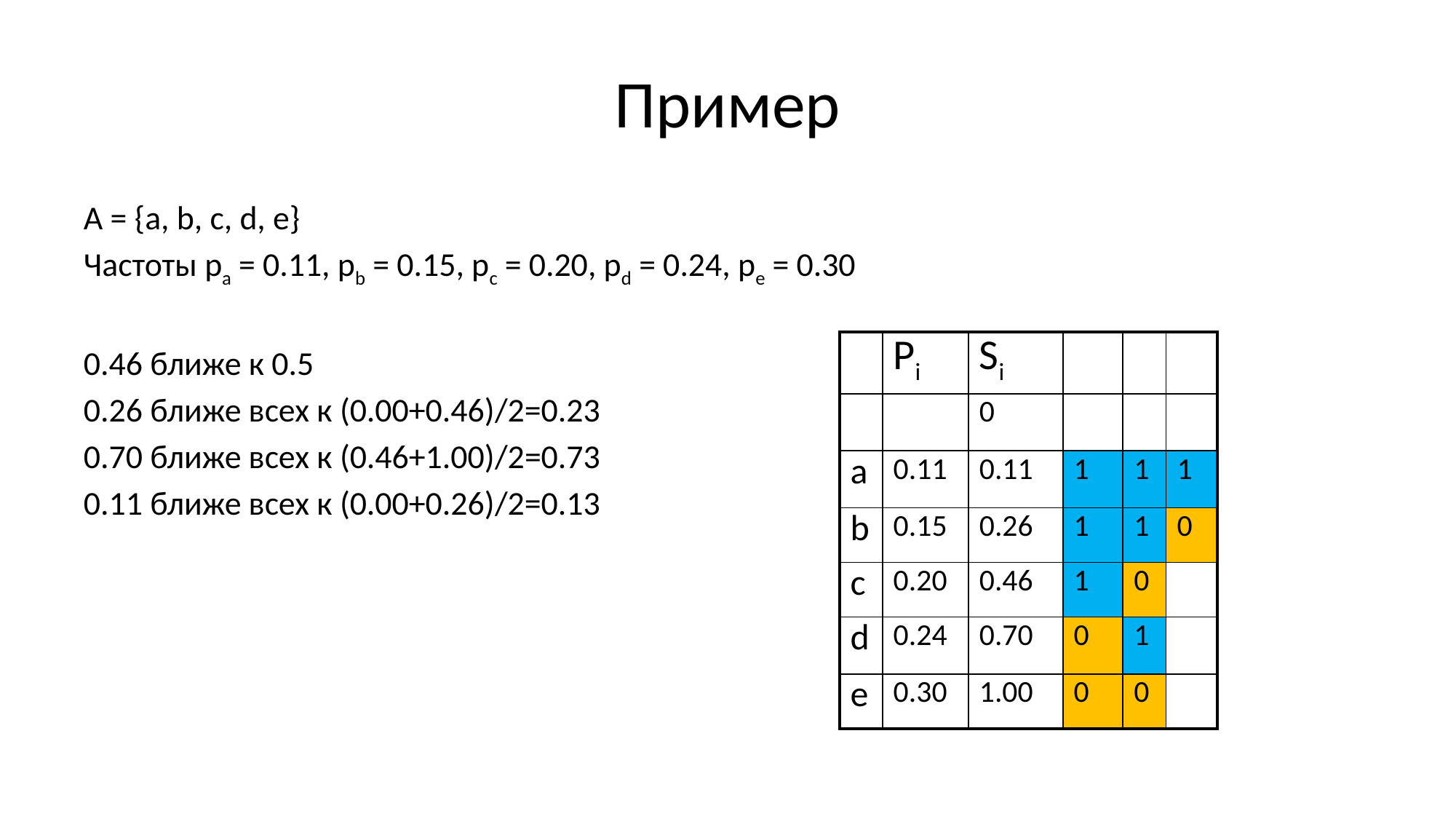

# Пример
А = {a, b, c, d, e}
Частоты pa = 0.11, pb = 0.15, pc = 0.20, pd = 0.24, pe = 0.30

0.46 ближе к 0.5
0.26 ближе всех к (0.00+0.46)/2=0.23
0.70 ближе всех к (0.46+1.00)/2=0.73
0.11 ближе всех к (0.00+0.26)/2=0.13

|  | Pi | Si |  |  |  |
| --- | --- | --- | --- | --- | --- |
|  |  | 0 |  |  |  |
| a | 0.11 | 0.11 | 1 | 1 | 1 |
| b | 0.15 | 0.26 | 1 | 1 | 0 |
| c | 0.20 | 0.46 | 1 | 0 |  |
| d | 0.24 | 0.70 | 0 | 1 |  |
| e | 0.30 | 1.00 | 0 | 0 |  |